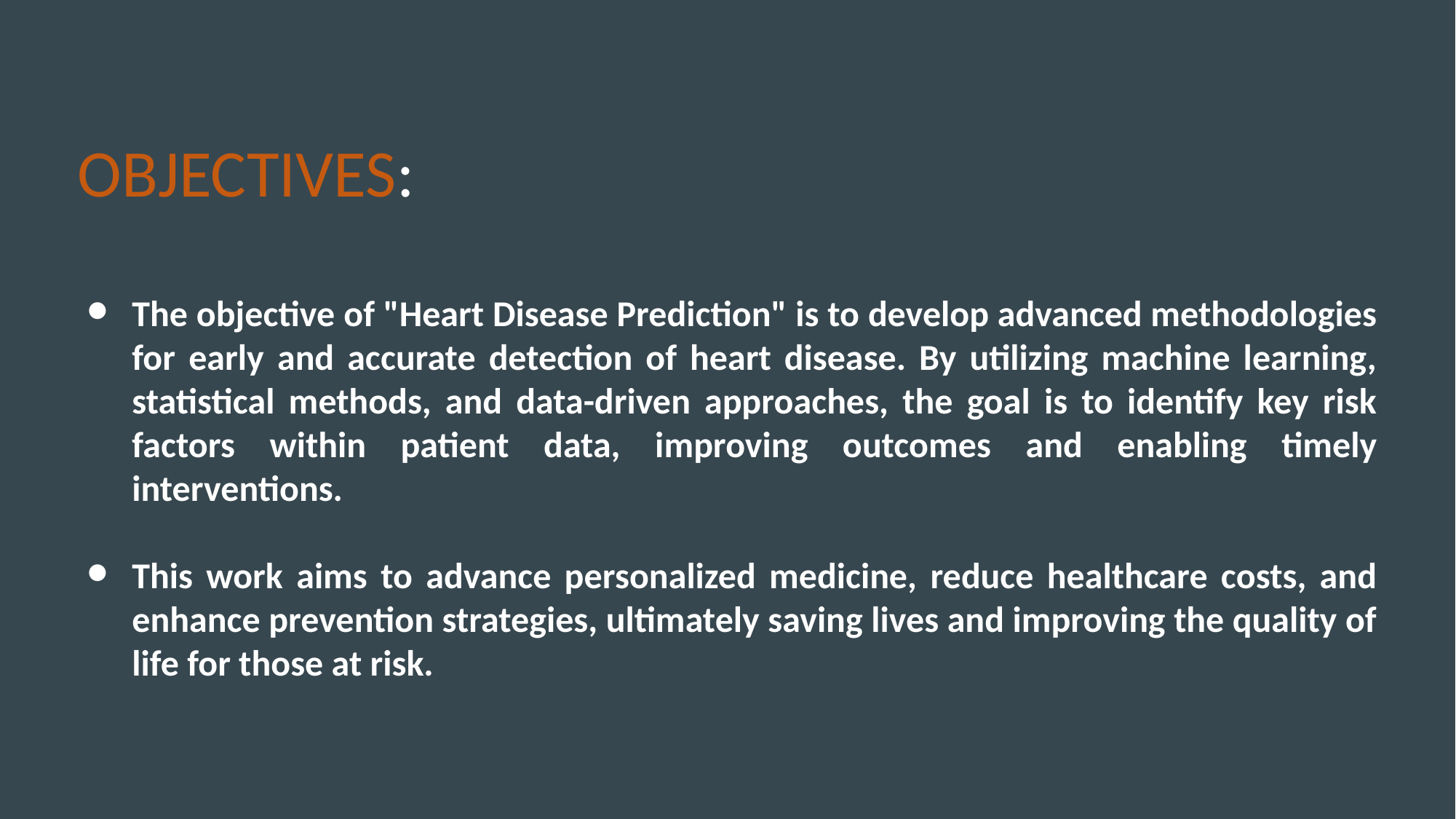

OBJECTIVES:

The objective of "Heart Disease Prediction" is to develop advanced methodologies for early and accurate detection of heart disease. By utilizing machine learning, statistical methods, and data-driven approaches, the goal is to identify key risk factors within patient data, improving outcomes and enabling timely interventions.

This work aims to advance personalized medicine, reduce healthcare costs, and enhance prevention strategies, ultimately saving lives and improving the quality of life for those at risk.